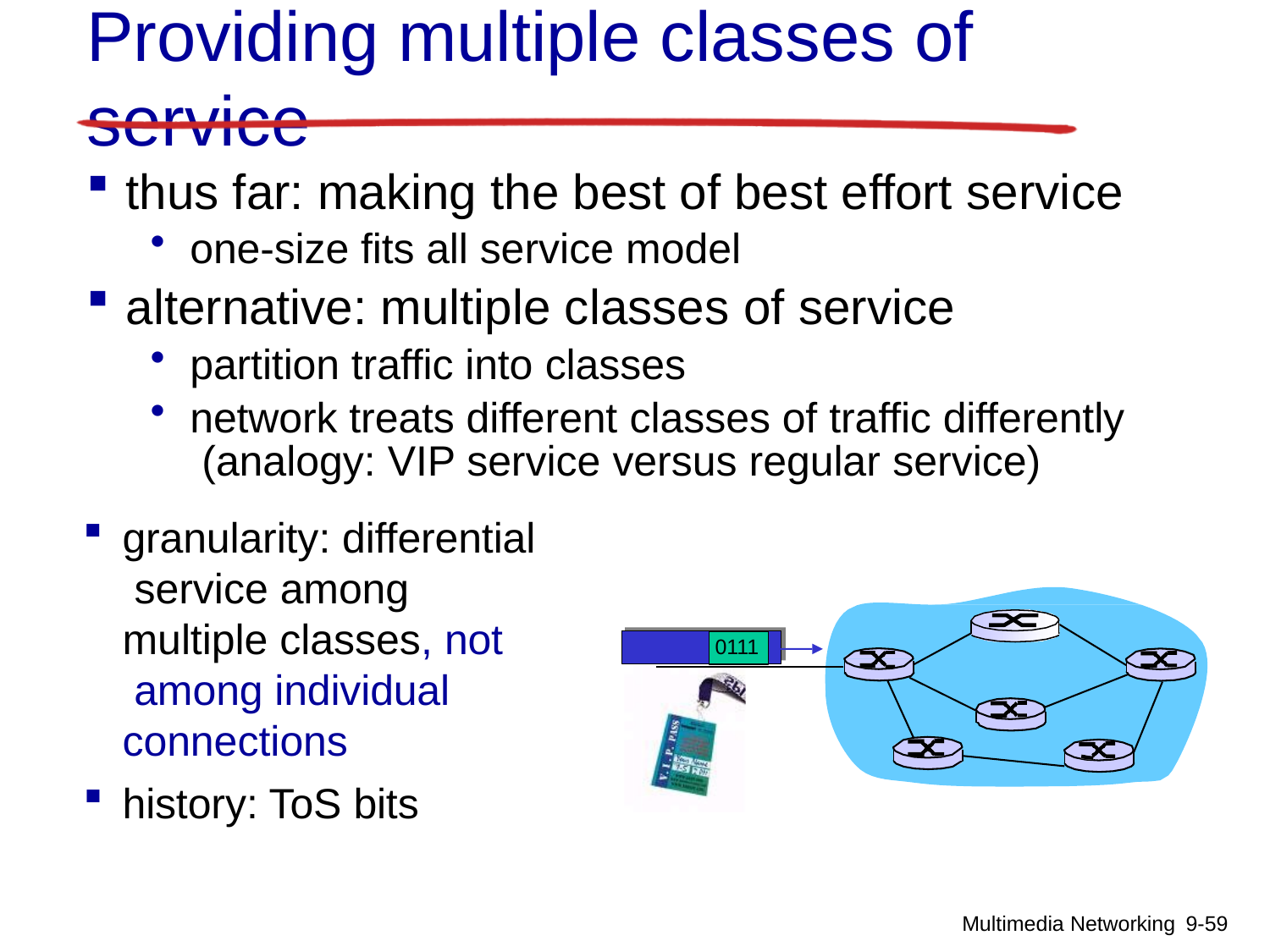

# Providing multiple classes of  service

thus far: making the best of best effort service
one-size fits all service model
alternative: multiple classes of service
partition traffic into classes
network treats different classes of traffic differently  (analogy: VIP service versus regular service)
granularity: differential  service among

multiple classes, not  among individual  connections
history: ToS bits

0111

Multimedia Networking 9-59